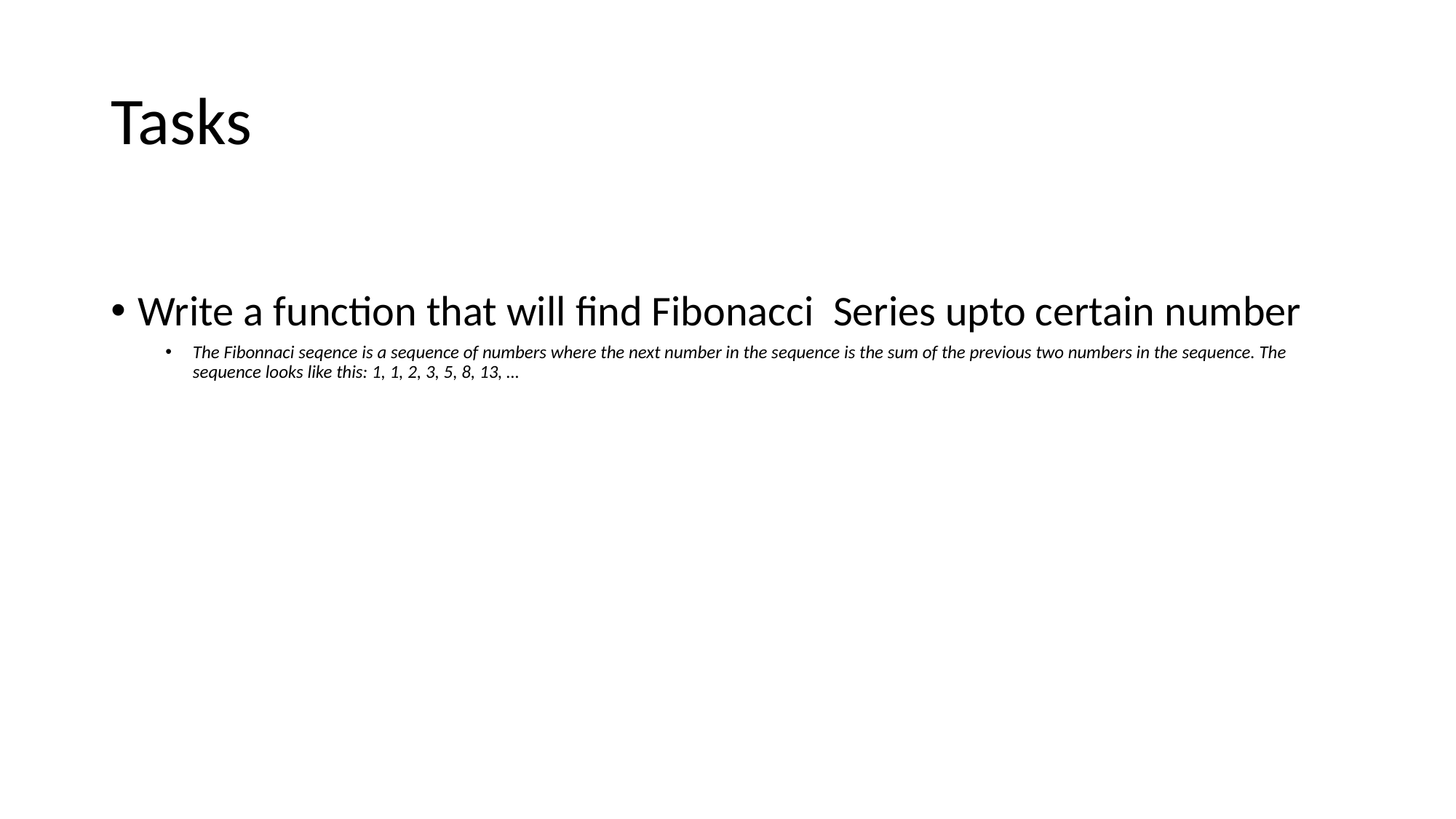

# Tasks

Write a function that will find Fibonacci  Series upto certain number
The Fibonnaci seqence is a sequence of numbers where the next number in the sequence is the sum of the previous two numbers in the sequence. The sequence looks like this: 1, 1, 2, 3, 5, 8, 13, …